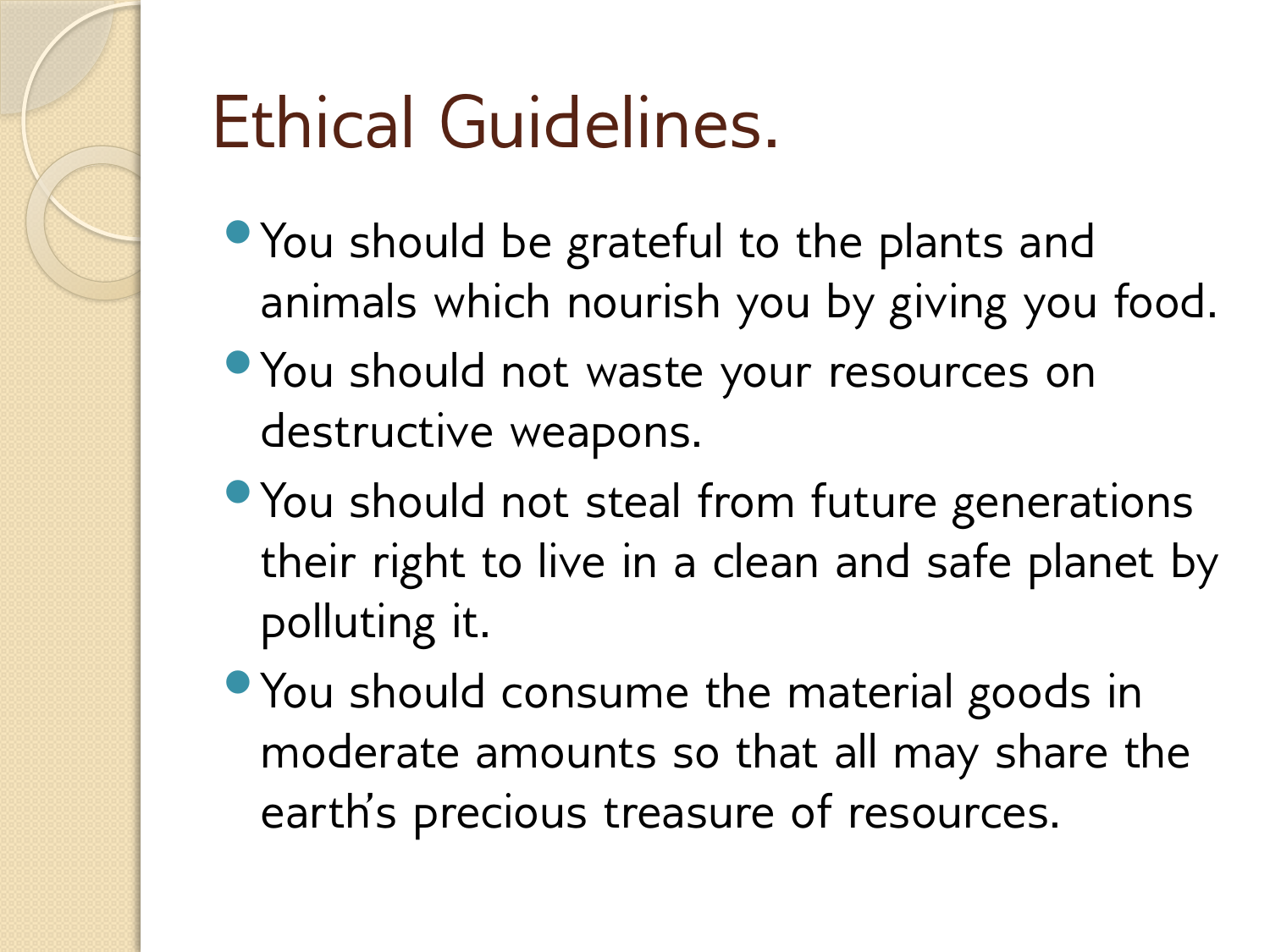

# Ethical Guidelines.
You should be grateful to the plants and animals which nourish you by giving you food.
You should not waste your resources on destructive weapons.
You should not steal from future generations their right to live in a clean and safe planet by polluting it.
You should consume the material goods in moderate amounts so that all may share the earth’s precious treasure of resources.